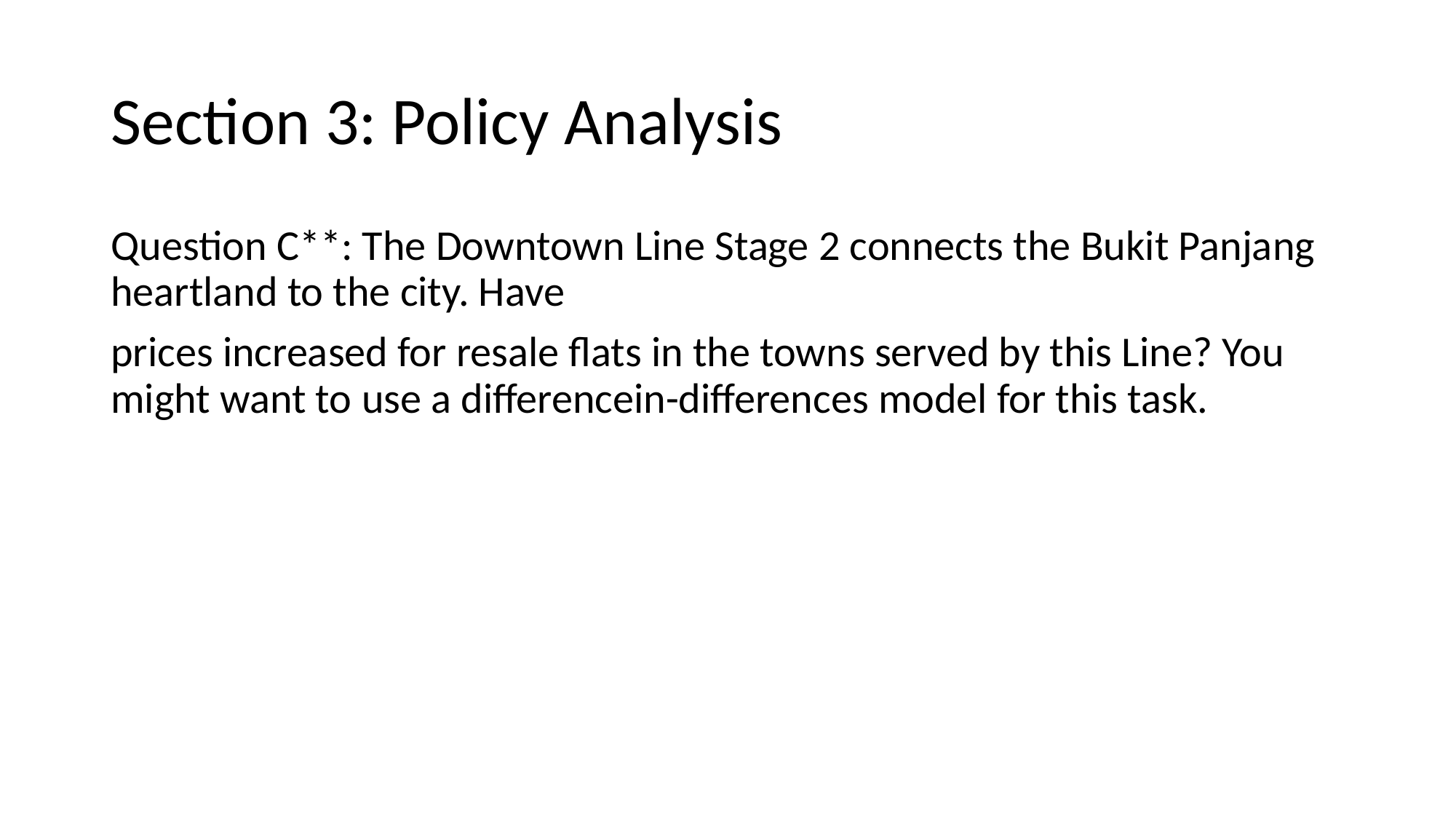

# Section 3: Policy Analysis
Question C**: The Downtown Line Stage 2 connects the Bukit Panjang heartland to the city. Have
prices increased for resale flats in the towns served by this Line? You might want to use a differencein-differences model for this task.